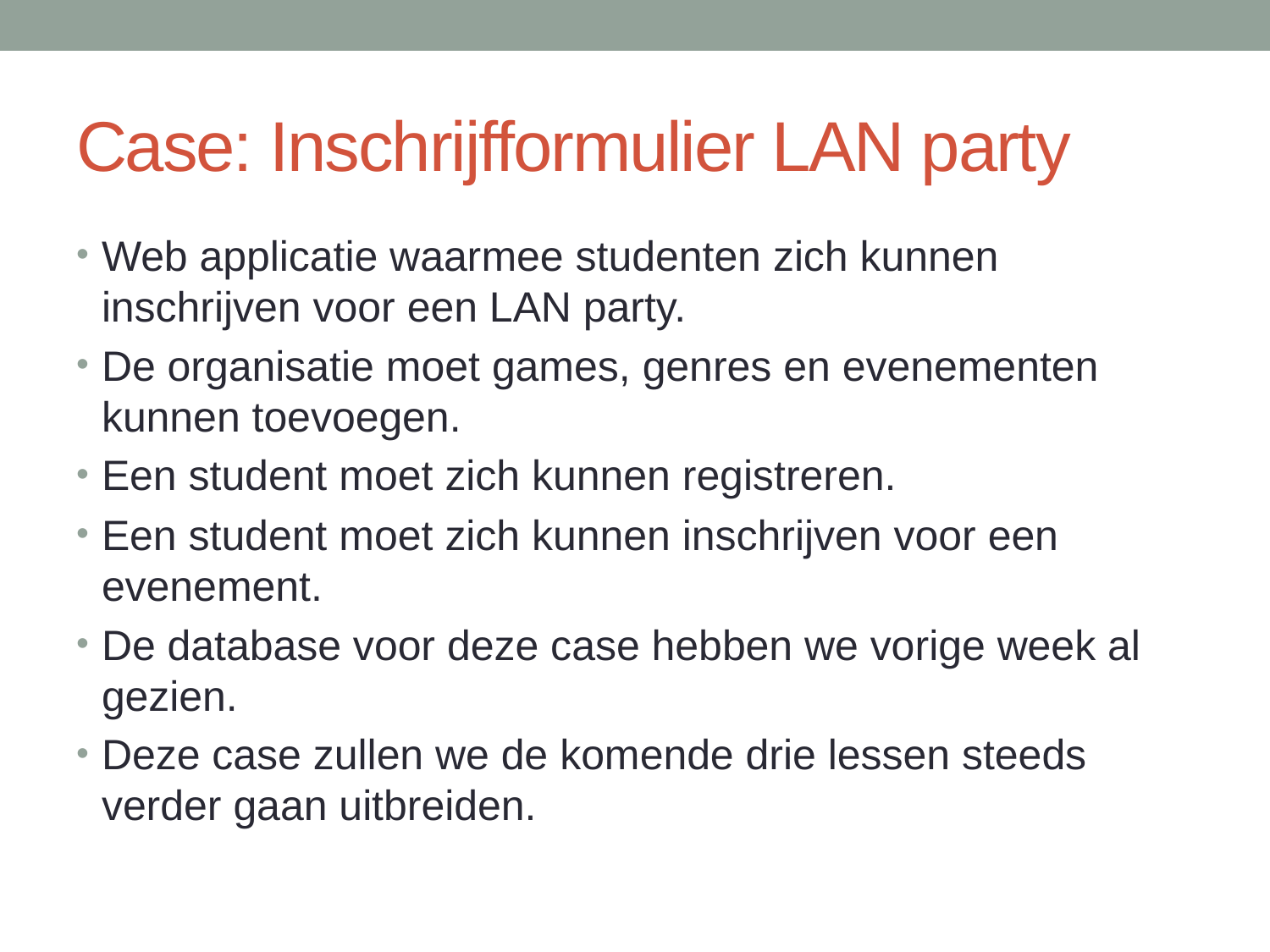

# Case: Inschrijfformulier LAN party
Web applicatie waarmee studenten zich kunnen inschrijven voor een LAN party.
De organisatie moet games, genres en evenementen  kunnen toevoegen.
Een student moet zich kunnen registreren.
Een student moet zich kunnen inschrijven voor een evenement.
De database voor deze case hebben we vorige week al gezien.
Deze case zullen we de komende drie lessen steeds verder gaan uitbreiden.